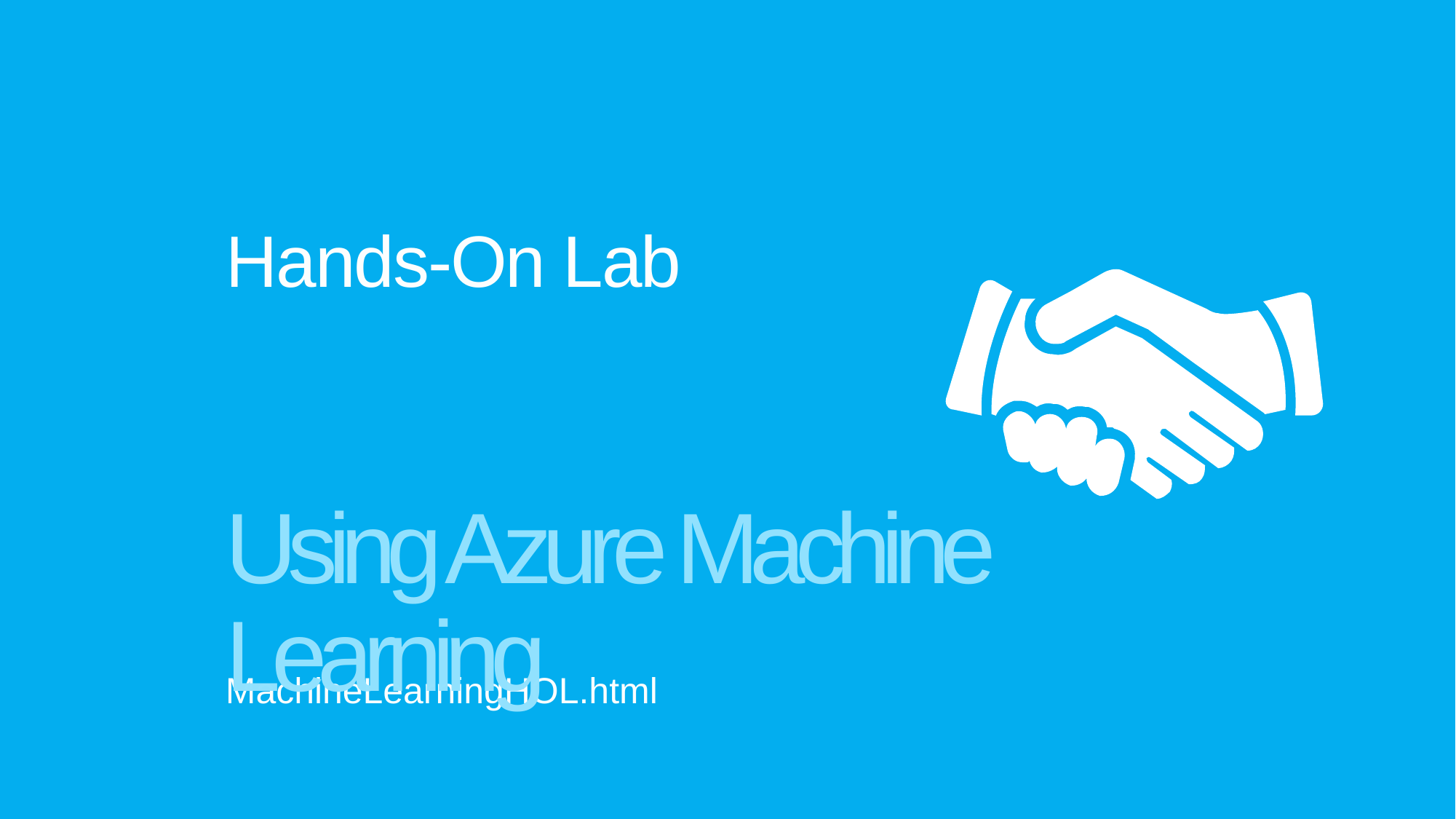

# Hands-On Lab
Using Azure Machine Learning
MachineLearningHOL.html